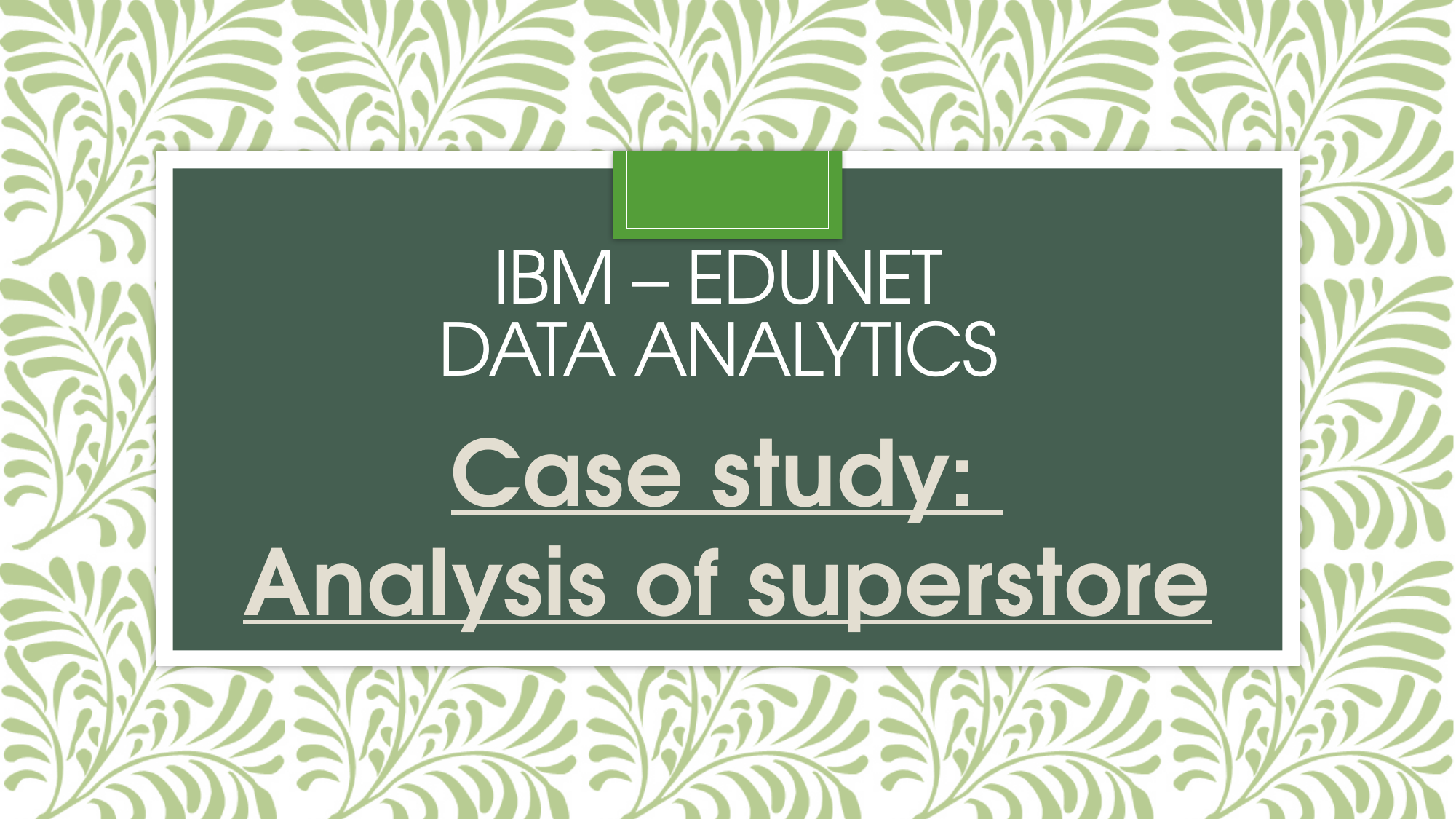

# IBM – EDUNET DATA ANALYTICS
Case study:
Analysis of superstore